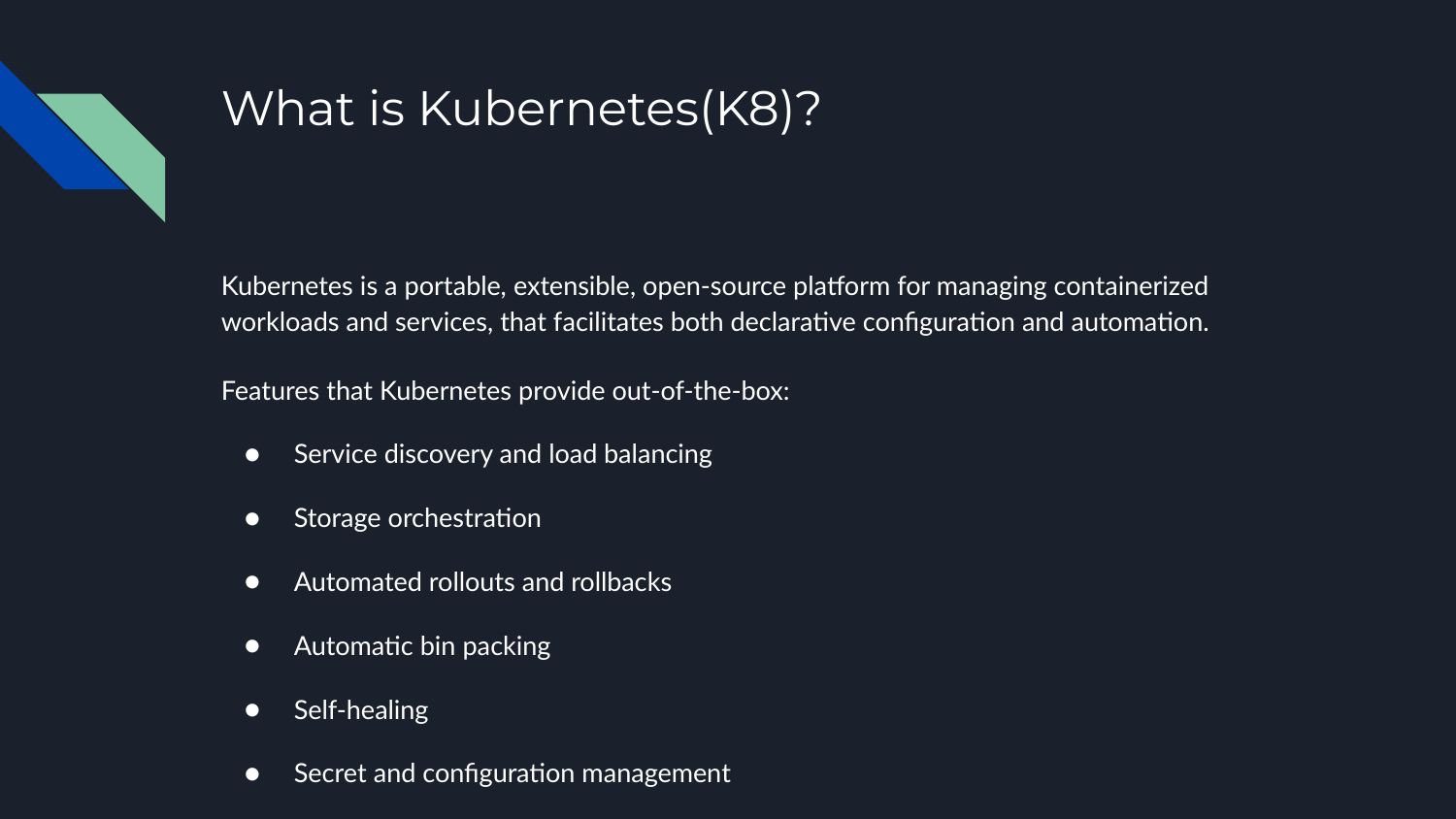

# What is Kubernetes(K8)?
Kubernetes is a portable, extensible, open-source platform for managing containerized workloads and services, that facilitates both declarative configuration and automation.
Features that Kubernetes provide out-of-the-box:
Service discovery and load balancing
Storage orchestration
Automated rollouts and rollbacks
Automatic bin packing
Self-healing
Secret and configuration management